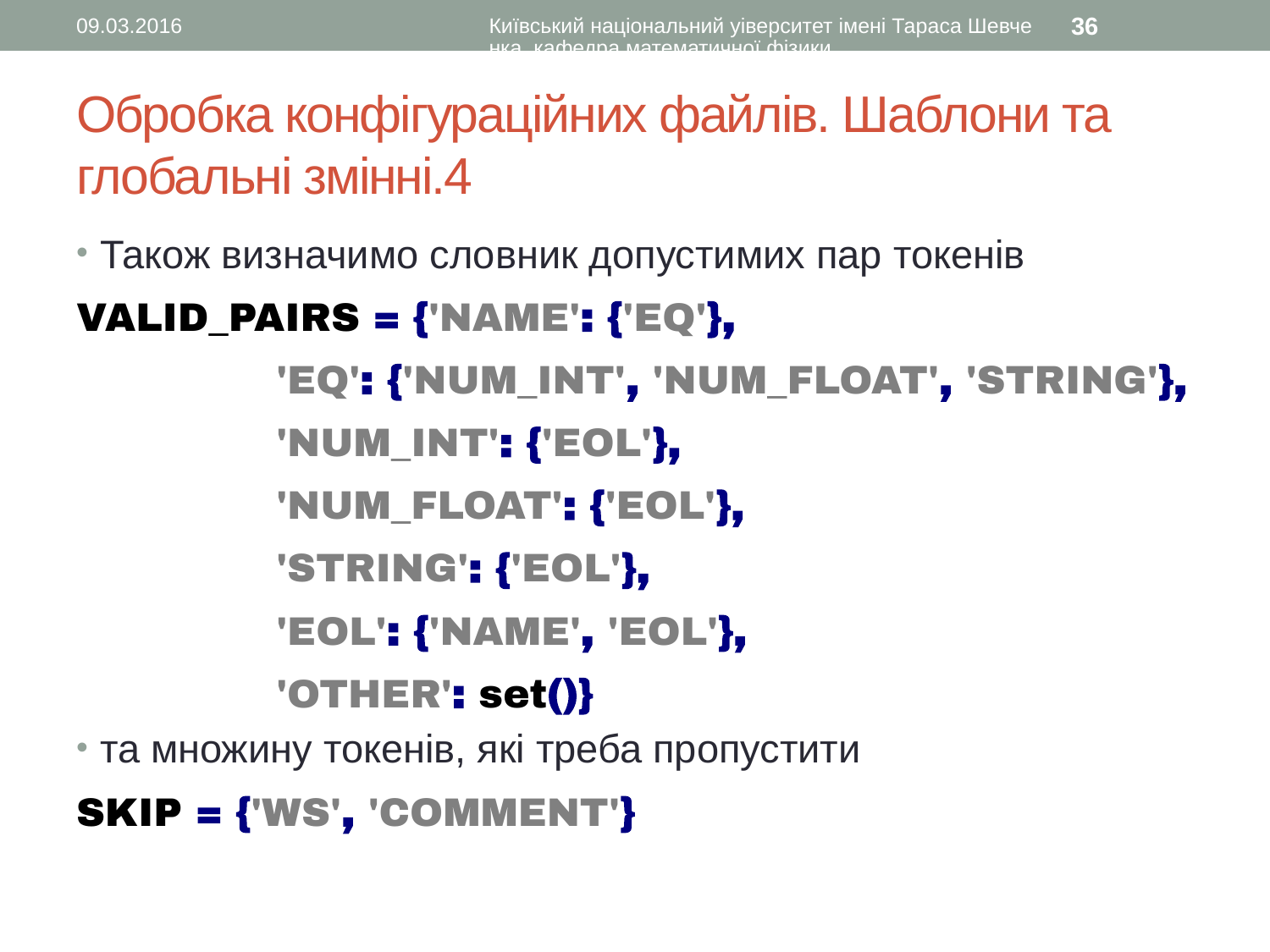

09.03.2016
Київський національний уіверситет імені Тараса Шевченка, кафедра математичної фізики
36
# Обробка конфігураційних файлів. Шаблони та глобальні змінні.4
Також визначимо словник допустимих пар токенів
VALID_PAIRS = {'NAME': {'EQ'},
               'EQ': {'NUM_INT', 'NUM_FLOAT', 'STRING'},
               'NUM_INT': {'EOL'},
               'NUM_FLOAT': {'EOL'},
               'STRING': {'EOL'},
               'EOL': {'NAME', 'EOL'},
               'OTHER': set()}
та множину токенів, які треба пропустити
SKIP = {'WS', 'COMMENT'}